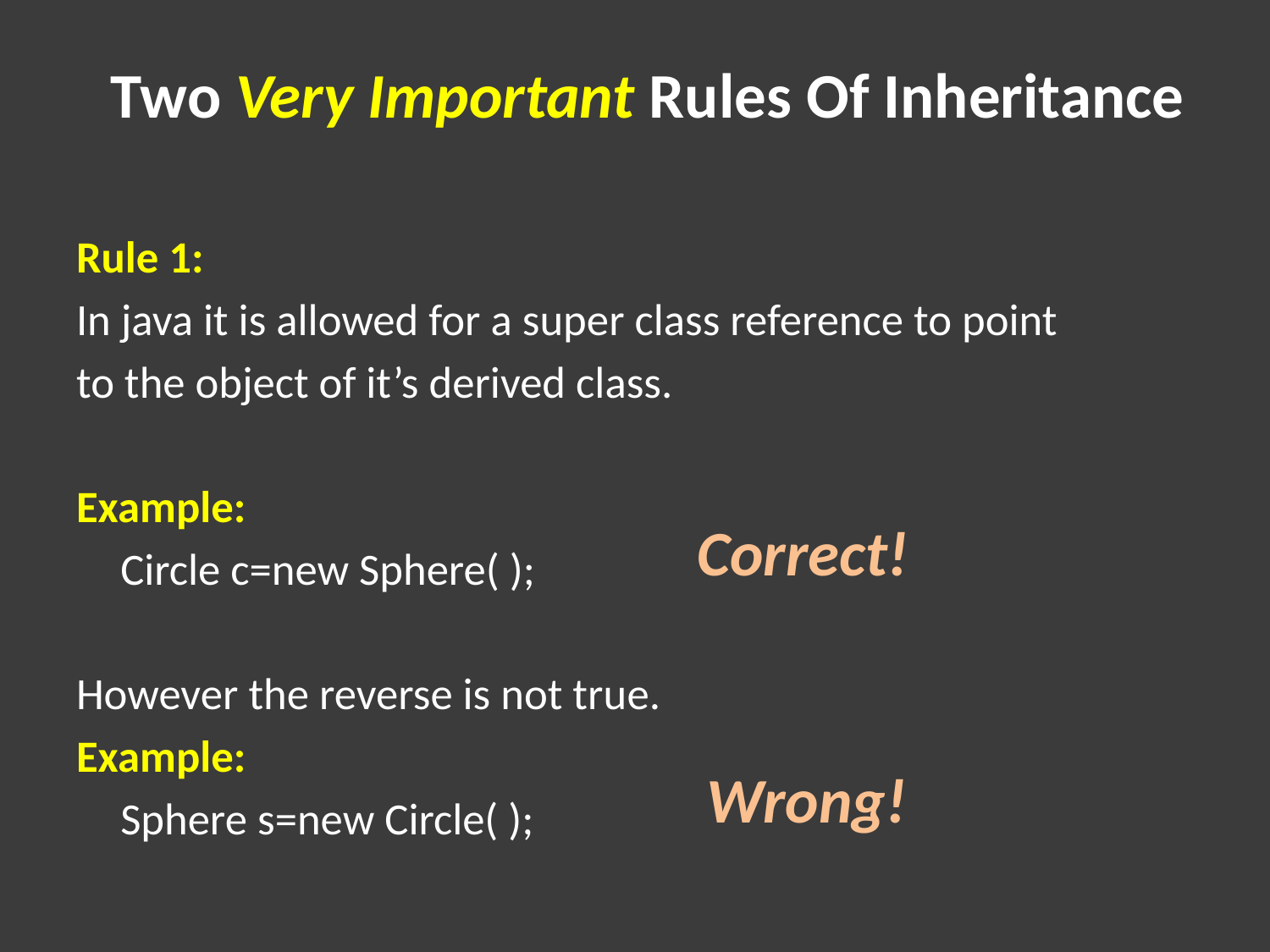

# Two Very Important Rules Of Inheritance
Rule 1:
In java it is allowed for a super class reference to point
to the object of it’s derived class.

Example:
	Circle c=new Sphere( );

However the reverse is not true.
Example:
	Sphere s=new Circle( );

Correct!
Wrong!